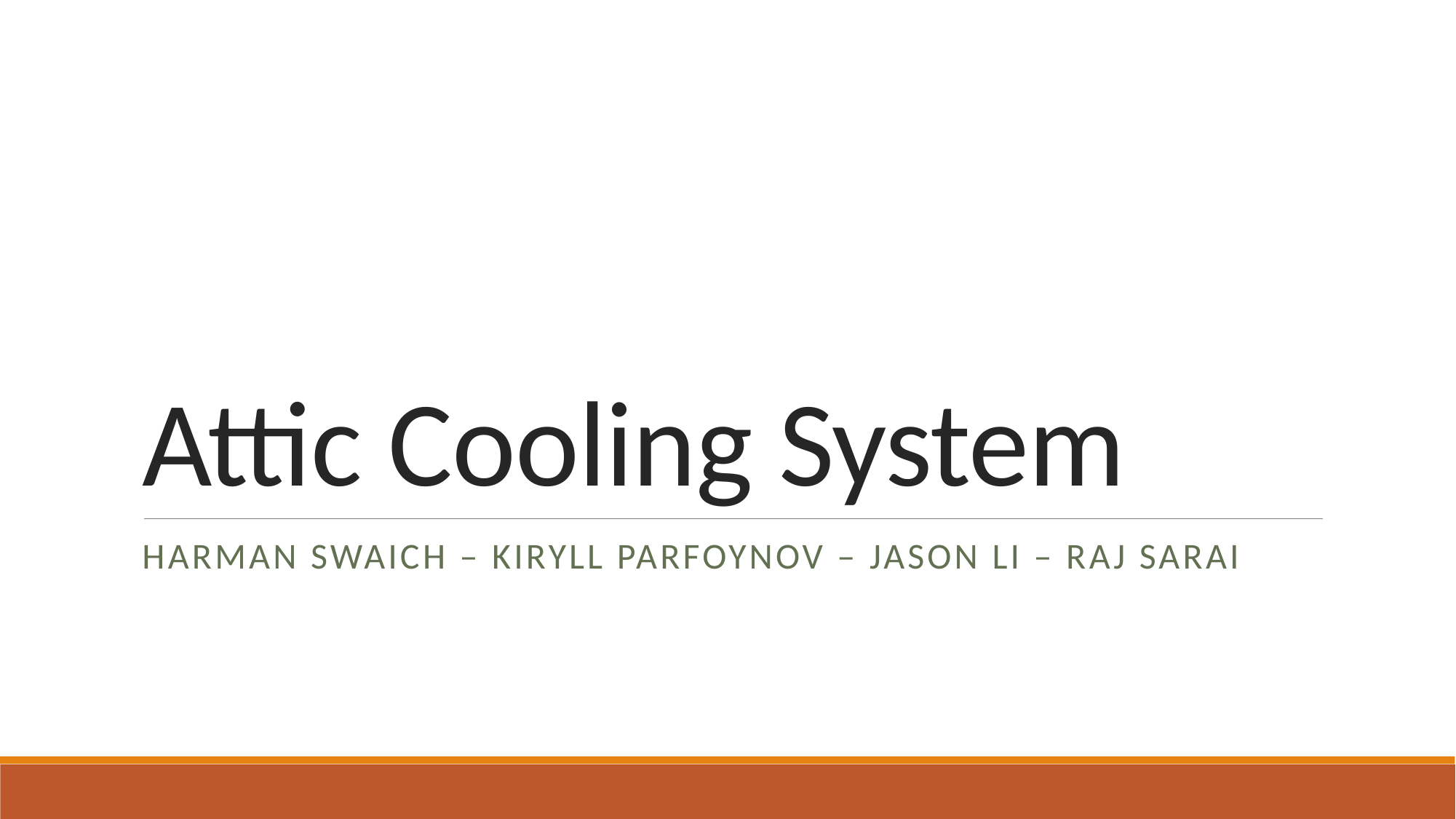

# Attic Cooling System
Harman swaich – Kiryll Parfoynov – Jason li – raj sarai